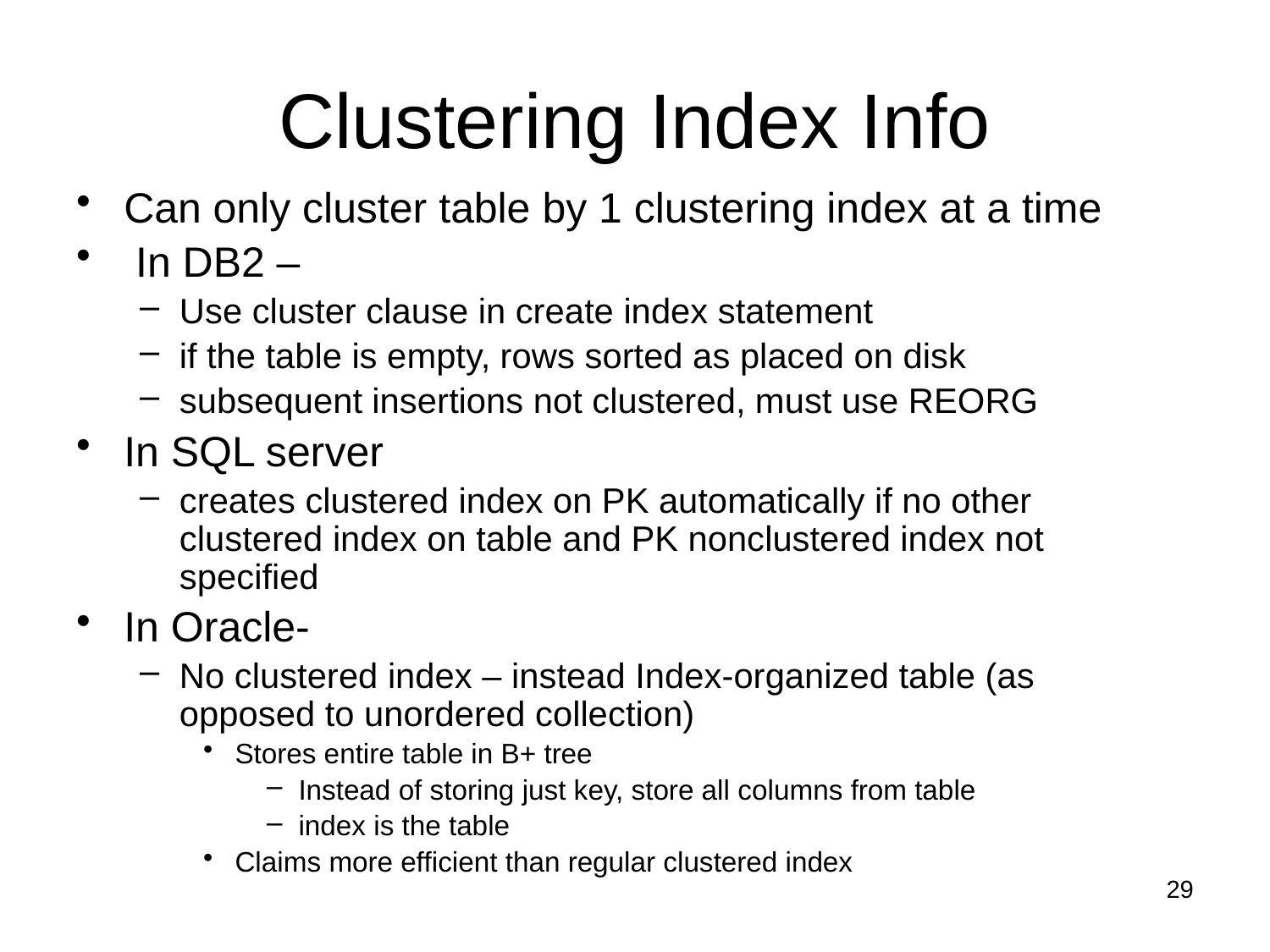

# Clustering Index Info
Can only cluster table by 1 clustering index at a time
 In DB2 –
Use cluster clause in create index statement
if the table is empty, rows sorted as placed on disk
subsequent insertions not clustered, must use REORG
In SQL server
creates clustered index on PK automatically if no other clustered index on table and PK nonclustered index not specified
In Oracle-
No clustered index – instead Index-organized table (as opposed to unordered collection)
Stores entire table in B+ tree
Instead of storing just key, store all columns from table
index is the table
Claims more efficient than regular clustered index

29